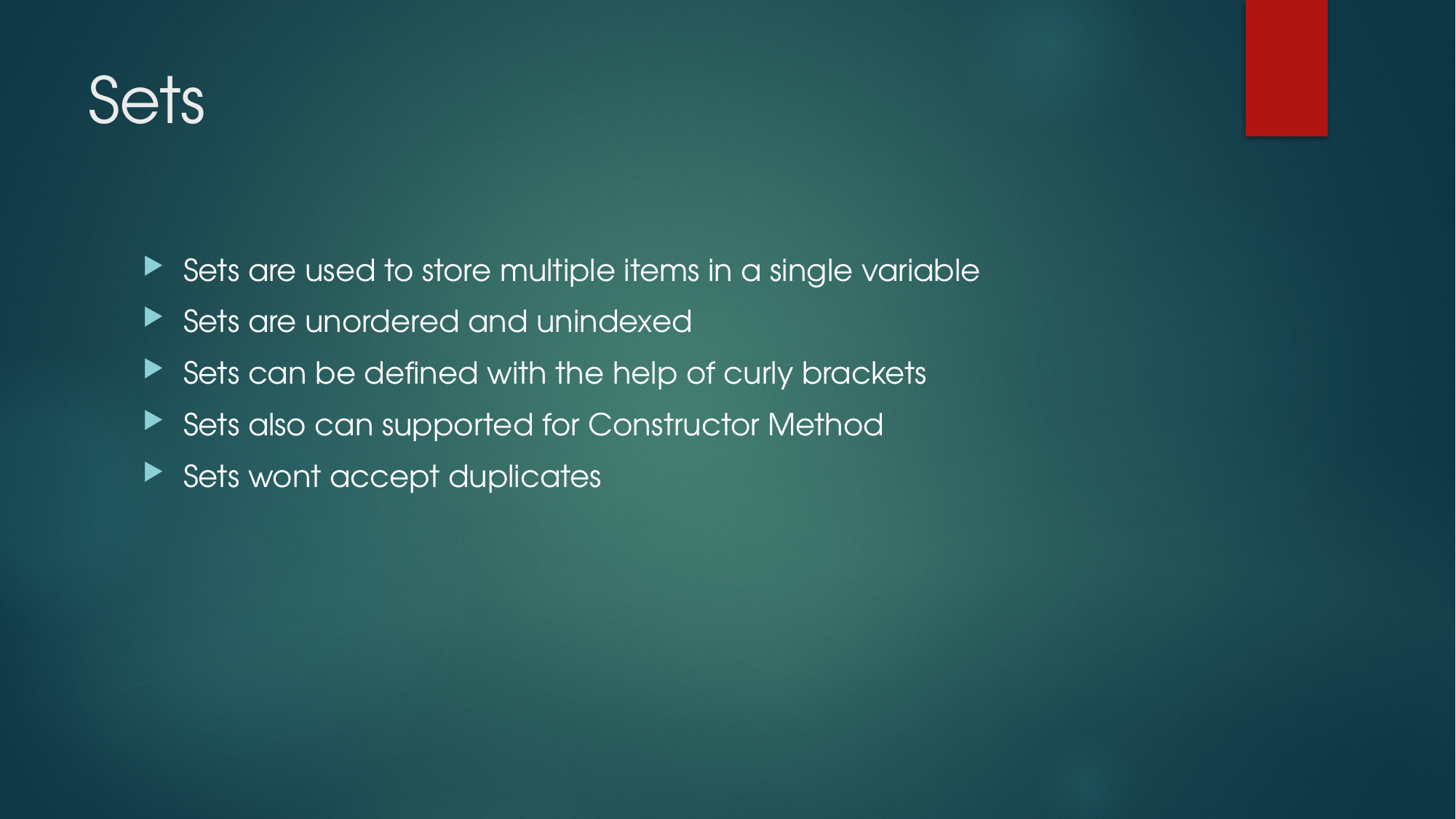

# Sets
Sets are used to store multiple items in a single variable
Sets are unordered and unindexed
Sets can be defined with the help of curly brackets
Sets also can supported for Constructor Method
Sets wont accept duplicates